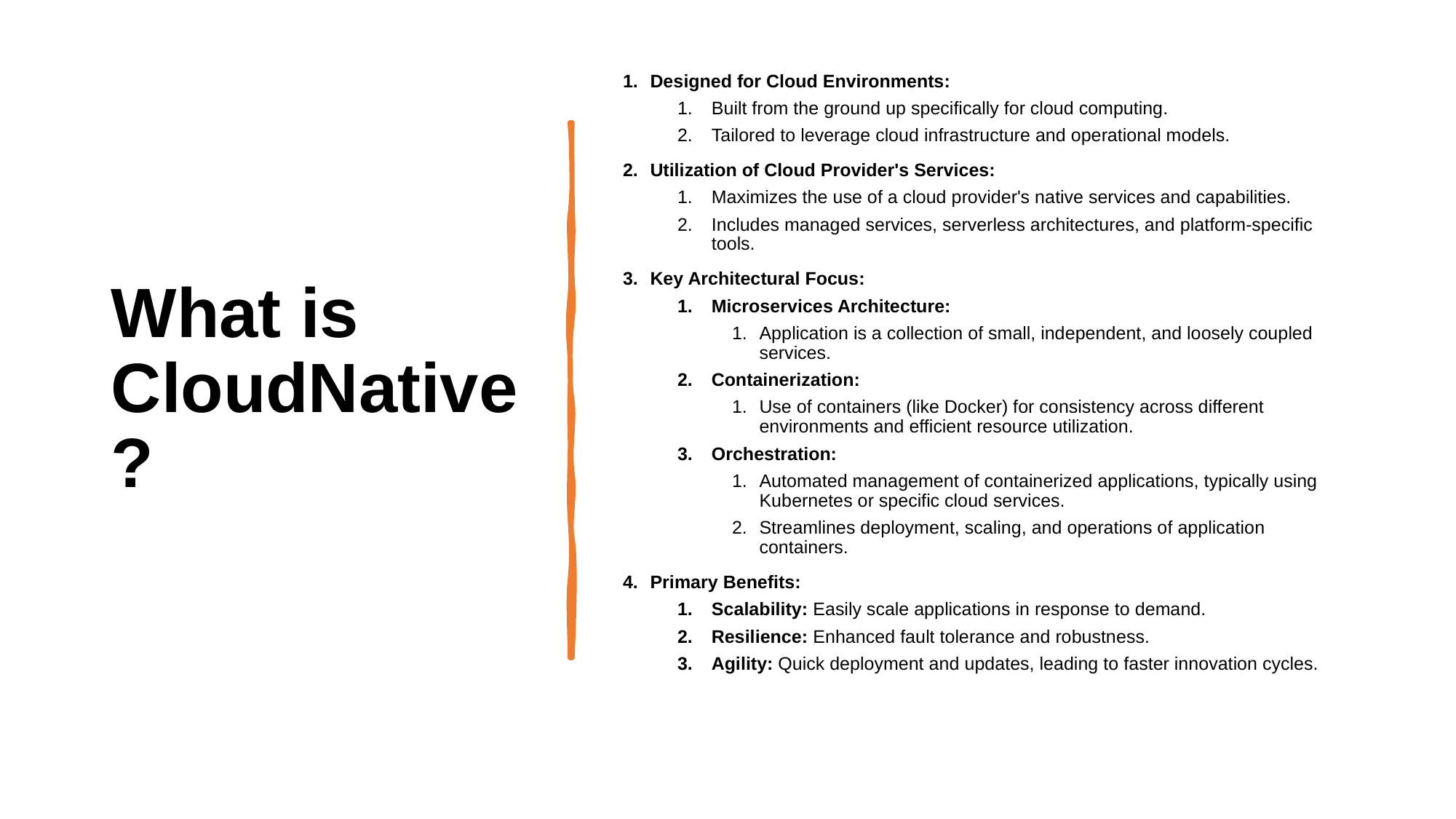

# What is CloudNative?
Designed for Cloud Environments:
Built from the ground up specifically for cloud computing.
Tailored to leverage cloud infrastructure and operational models.
Utilization of Cloud Provider's Services:
Maximizes the use of a cloud provider's native services and capabilities.
Includes managed services, serverless architectures, and platform-specific tools.
Key Architectural Focus:
Microservices Architecture:
Application is a collection of small, independent, and loosely coupled services.
Containerization:
Use of containers (like Docker) for consistency across different environments and efficient resource utilization.
Orchestration:
Automated management of containerized applications, typically using Kubernetes or specific cloud services.
Streamlines deployment, scaling, and operations of application containers.
Primary Benefits:
Scalability: Easily scale applications in response to demand.
Resilience: Enhanced fault tolerance and robustness.
Agility: Quick deployment and updates, leading to faster innovation cycles.